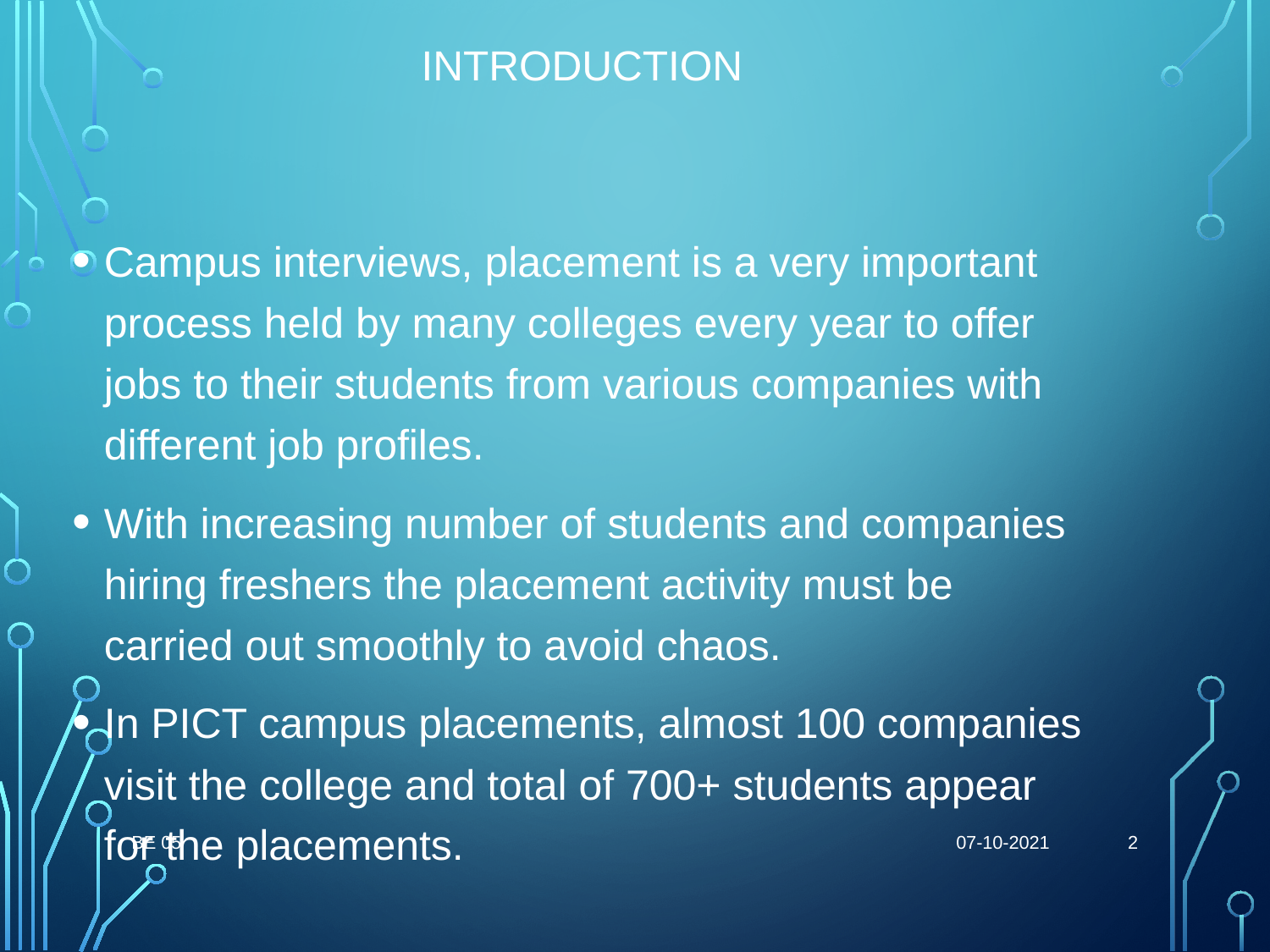

# Introduction
Campus interviews, placement is a very important process held by many colleges every year to offer jobs to their students from various companies with different job profiles.
With increasing number of students and companies hiring freshers the placement activity must be carried out smoothly to avoid chaos.
In PICT campus placements, almost 100 companies visit the college and total of 700+ students appear for the placements.

2
BE 05
07-10-2021